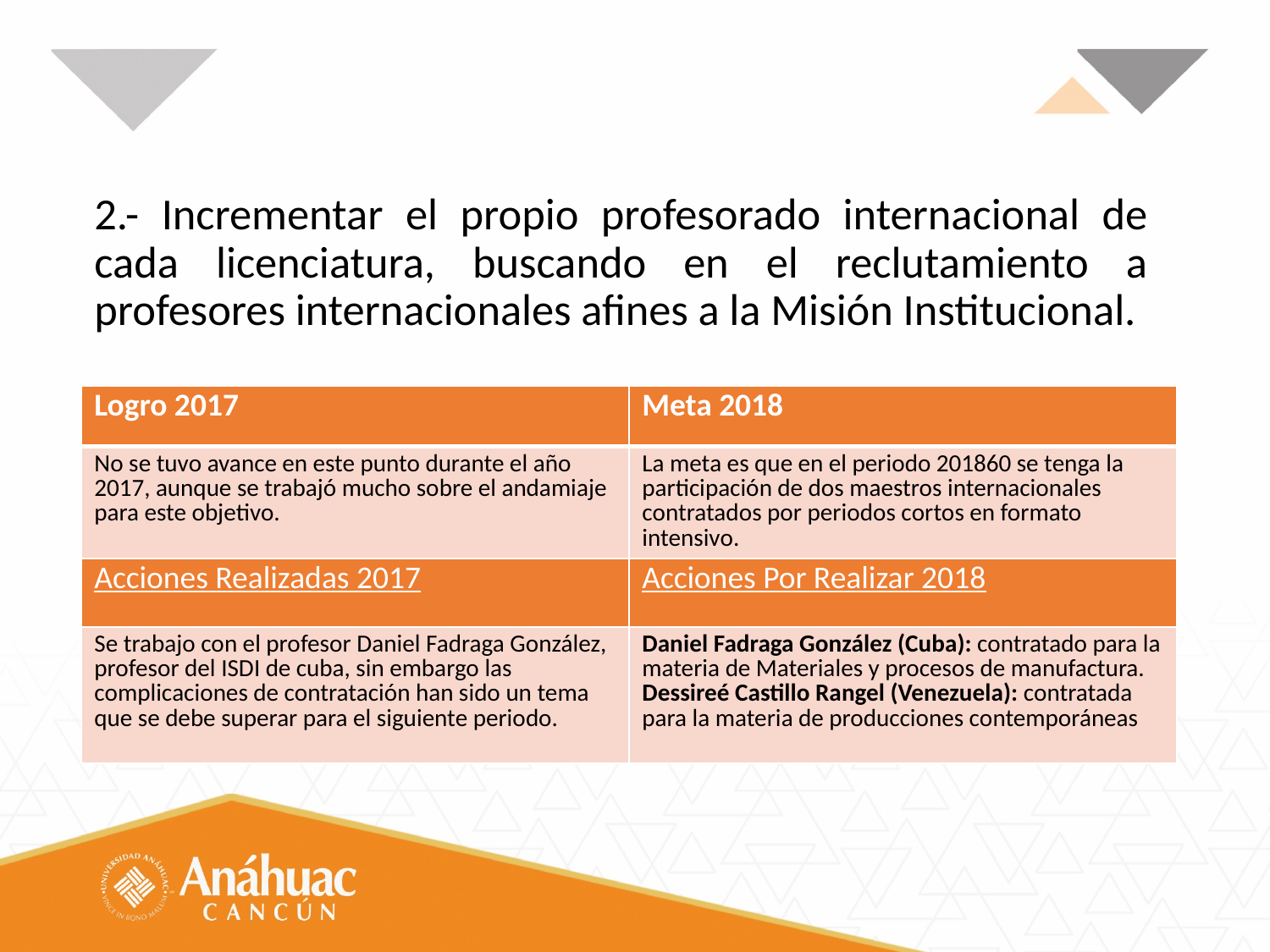

# 2.- Incrementar el propio profesorado internacional de cada licenciatura, buscando en el reclutamiento a profesores internacionales afines a la Misión Institucional.
| Logro 2017 | Meta 2018 |
| --- | --- |
| No se tuvo avance en este punto durante el año 2017, aunque se trabajó mucho sobre el andamiaje para este objetivo. | La meta es que en el periodo 201860 se tenga la participación de dos maestros internacionales contratados por periodos cortos en formato intensivo. |
| Acciones Realizadas 2017 | Acciones Por Realizar 2018 |
| Se trabajo con el profesor Daniel Fadraga González, profesor del ISDI de cuba, sin embargo las complicaciones de contratación han sido un tema que se debe superar para el siguiente periodo. | Daniel Fadraga González (Cuba): contratado para la materia de Materiales y procesos de manufactura. Dessireé Castillo Rangel (Venezuela): contratada para la materia de producciones contemporáneas |